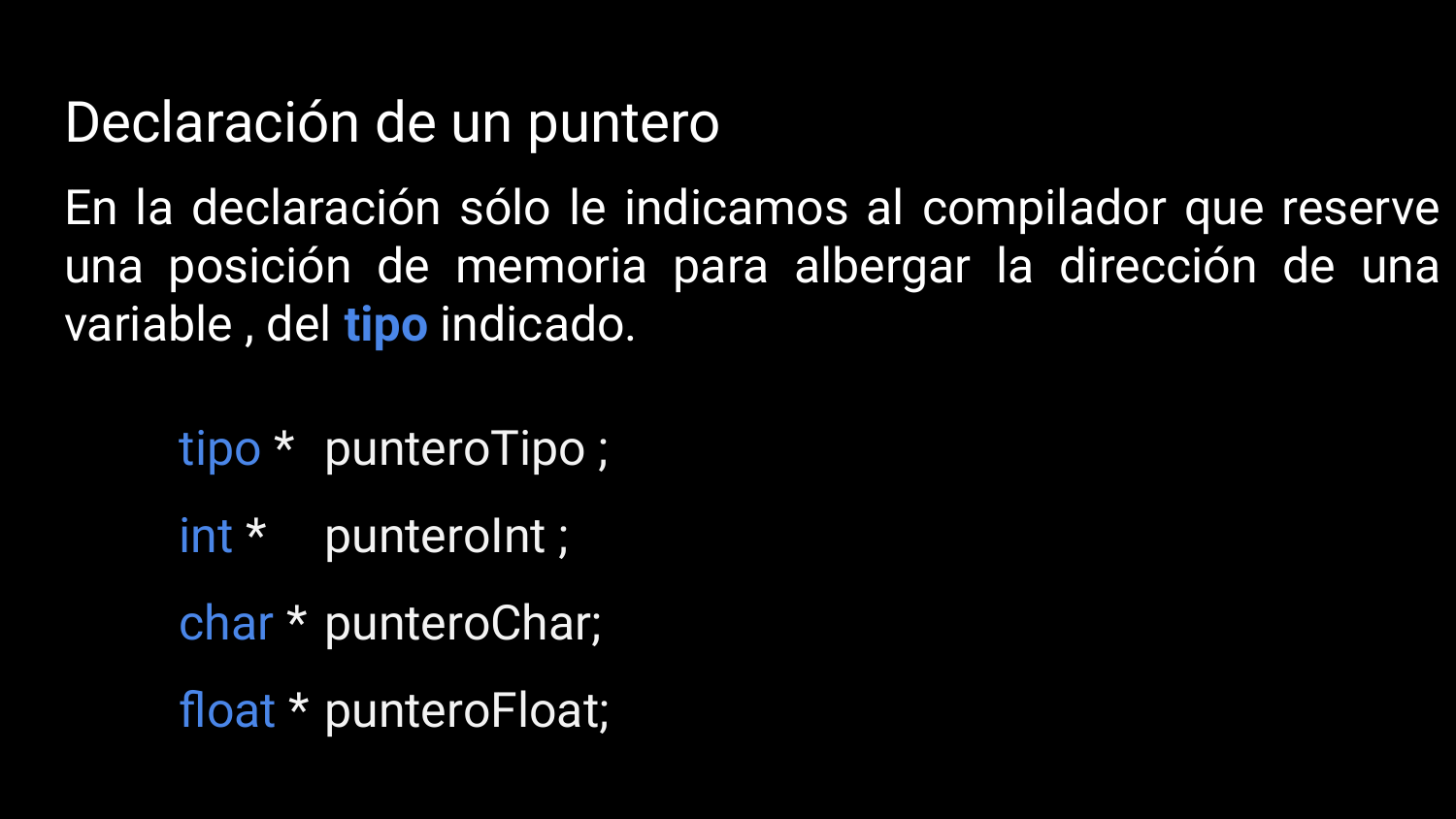

# Declaración de un puntero
En la declaración sólo le indicamos al compilador que reserve una posición de memoria para albergar la dirección de una variable , del tipo indicado.

tipo *	punteroTipo ;
int *	punteroInt ;
char * 	punteroChar;
float *	punteroFloat;